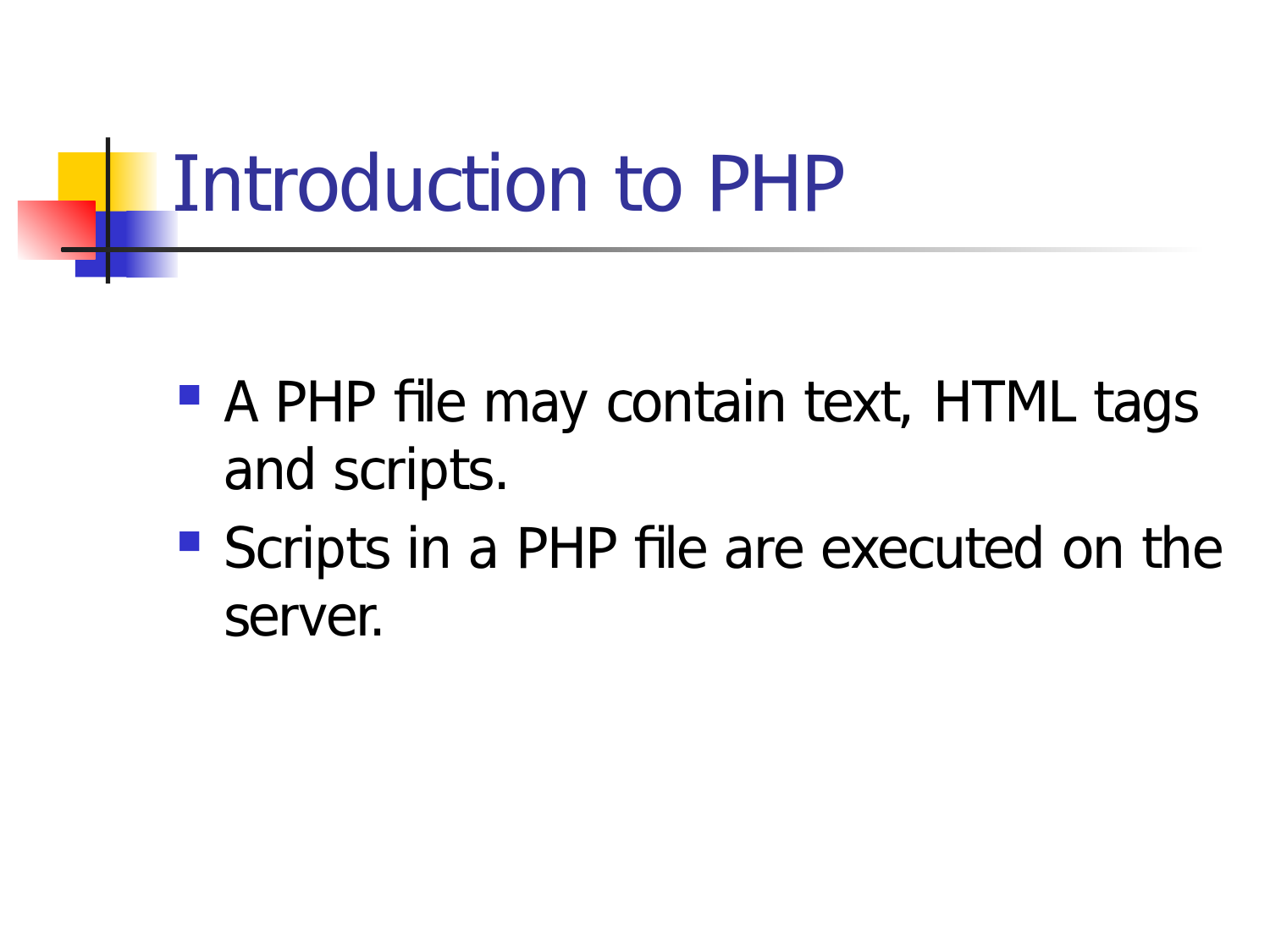

# Introduction to PHP

A PHP file may contain text, HTML tags and scripts.
Scripts in a PHP file are executed on the server.